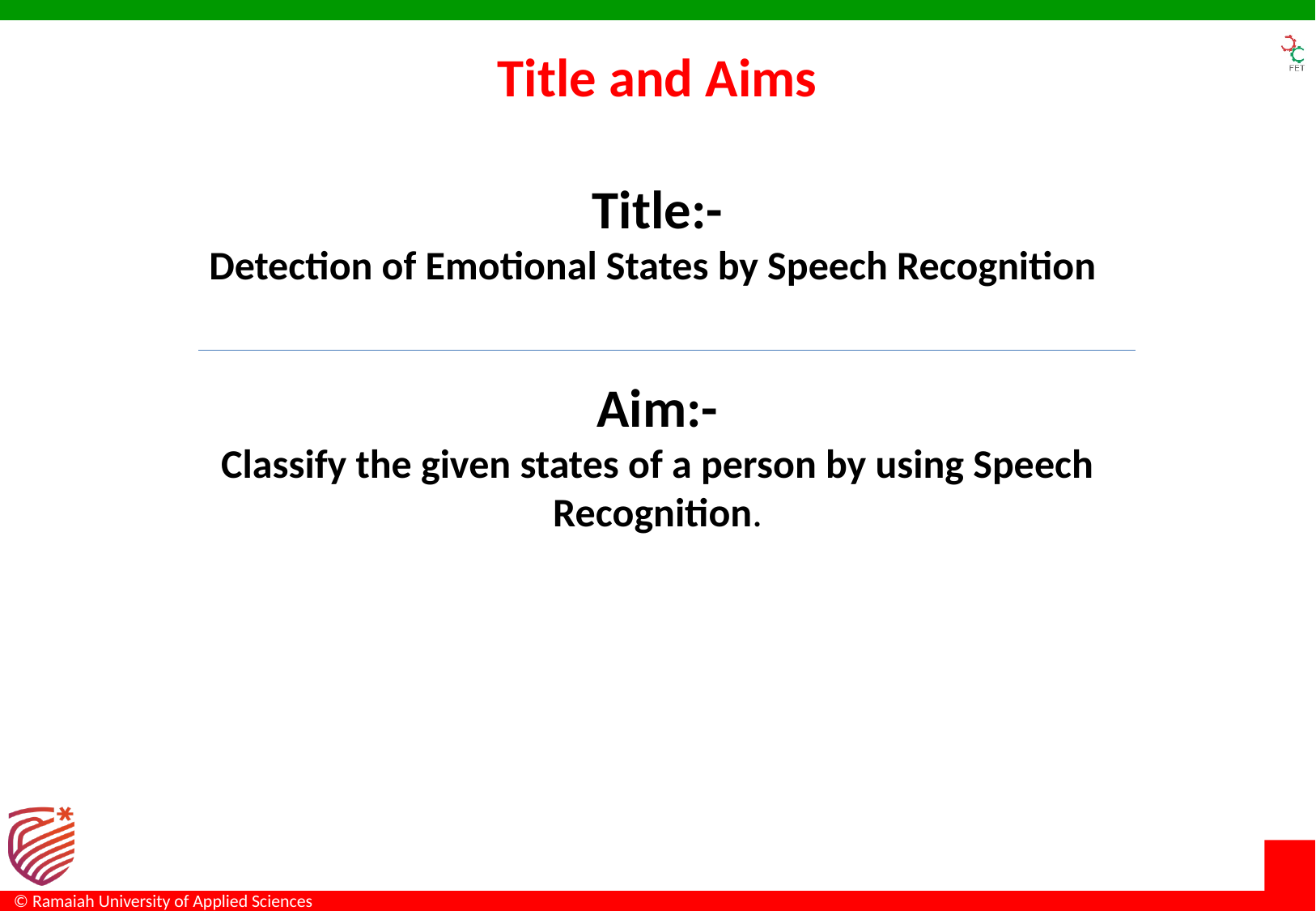

# Title and Aims
Title:-
Detection of Emotional States by Speech Recognition

Aim:-
Classify the given states of a person by using Speech Recognition.